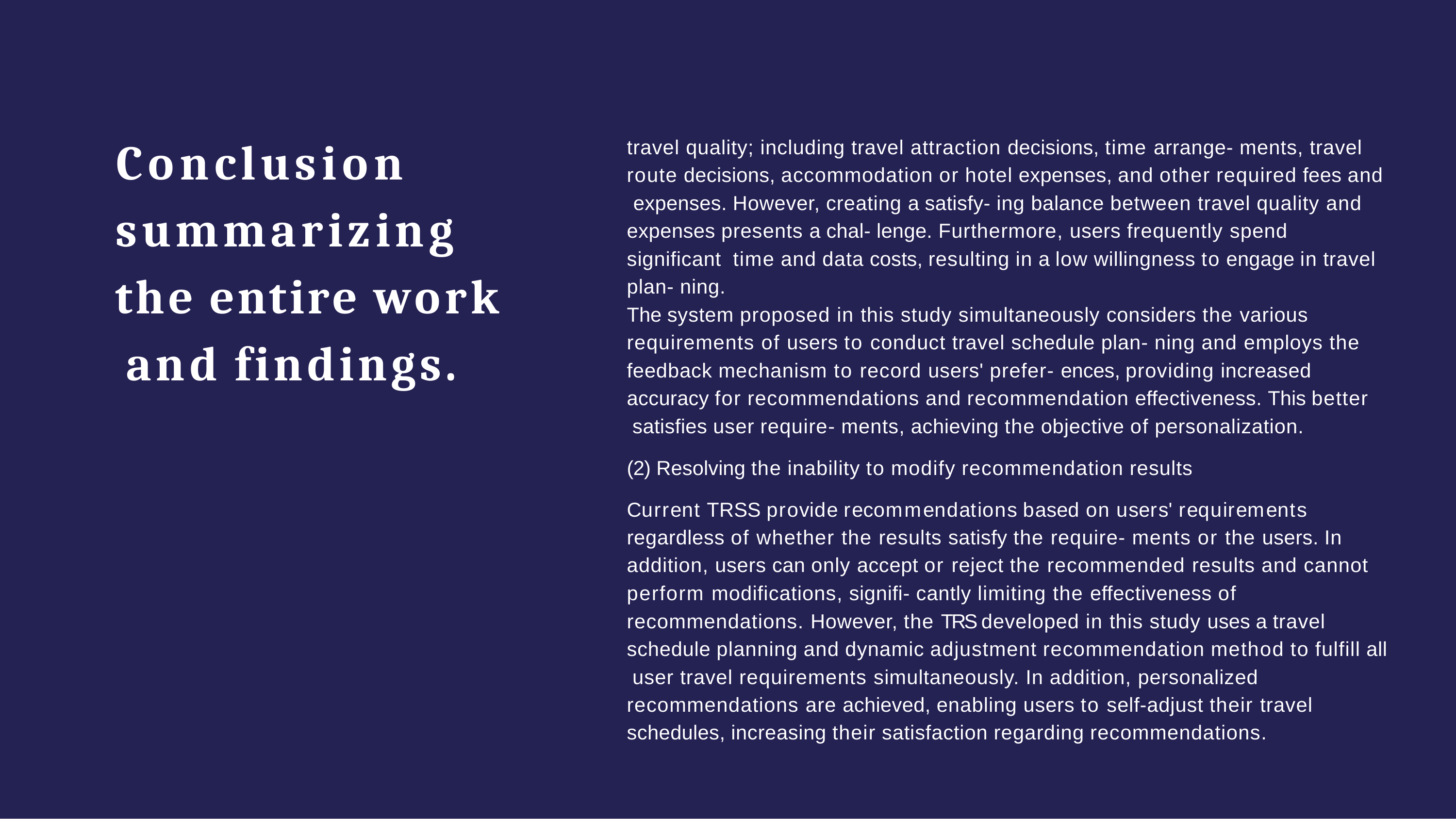

# Conclusion  summarizing  the entire work  and findings.
travel quality; including travel attraction decisions, time arrange- ments, travel  route decisions, accommodation or hotel expenses, and other required fees and  expenses. However, creating a satisfy- ing balance between travel quality and  expenses presents a chal- lenge. Furthermore, users frequently spend significant  time and data costs, resulting in a low willingness to engage in travel plan- ning.
The system proposed in this study simultaneously considers the various  requirements of users to conduct travel schedule plan- ning and employs the  feedback mechanism to record users' prefer- ences, providing increased  accuracy for recommendations and recommendation effectiveness. This better  satisfies user require- ments, achieving the objective of personalization.
(2) Resolving the inability to modify recommendation results
Current TRSS provide recommendations based on users' requirements  regardless of whether the results satisfy the require- ments or the users. In  addition, users can only accept or reject the recommended results and cannot  perform modifications, signifi- cantly limiting the effectiveness of  recommendations. However, the TRS developed in this study uses a travel  schedule planning and dynamic adjustment recommendation method to fulfill all  user travel requirements simultaneously. In addition, personalized  recommendations are achieved, enabling users to self-adjust their travel  schedules, increasing their satisfaction regarding recommendations.